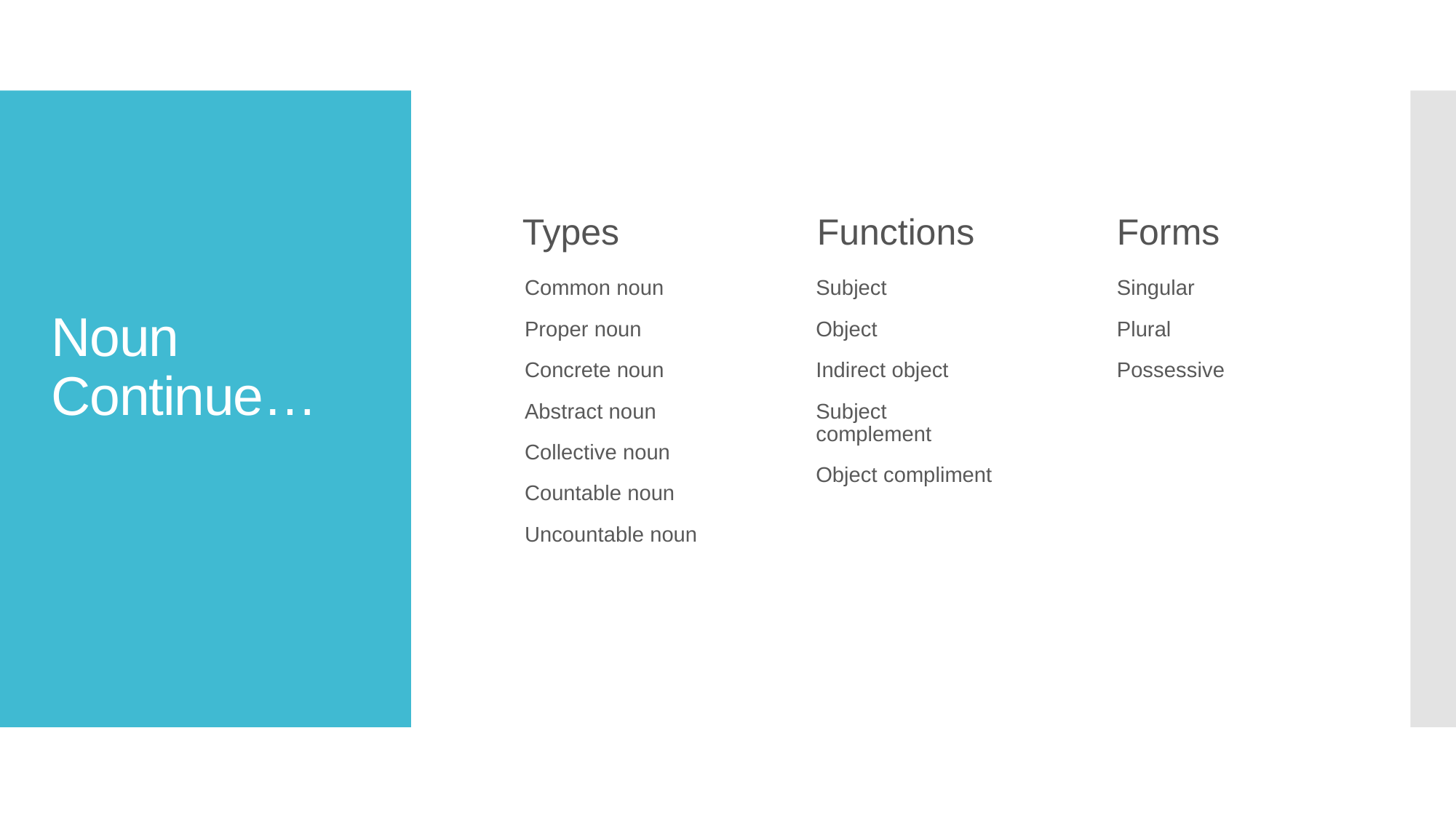

Types
Functions
Forms
Common noun
Proper noun
Concrete noun
Abstract noun
Collective noun
Countable noun
Uncountable noun
Subject
Object
Indirect object
Subject complement
Object compliment
Singular
Plural
Possessive
# Noun Continue…